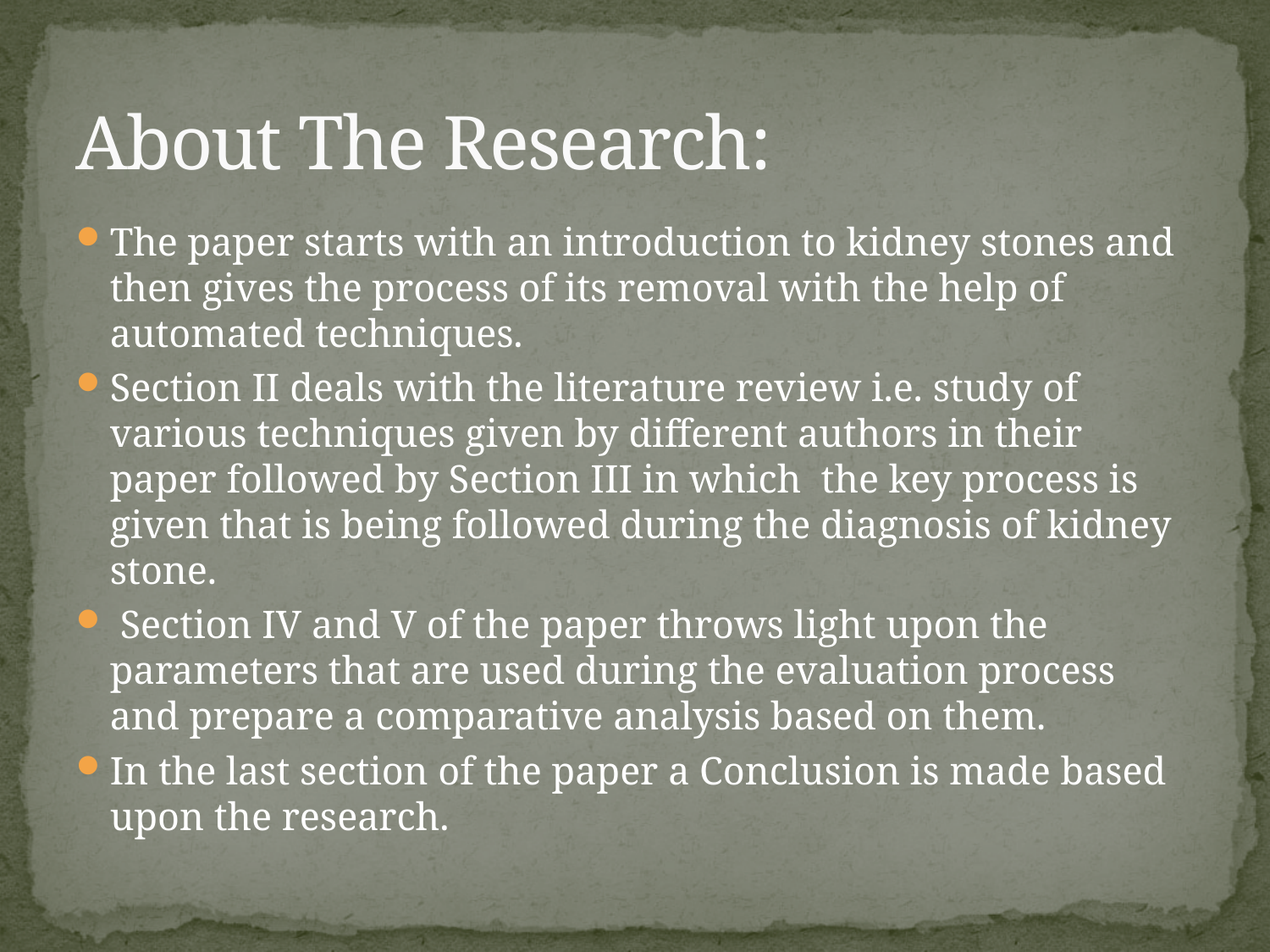

# About The Research:
The paper starts with an introduction to kidney stones and then gives the process of its removal with the help of automated techniques.
Section II deals with the literature review i.e. study of various techniques given by different authors in their paper followed by Section III in which  the key process is given that is being followed during the diagnosis of kidney stone.
 Section IV and V of the paper throws light upon the parameters that are used during the evaluation process and prepare a comparative analysis based on them.
In the last section of the paper a Conclusion is made based upon the research.